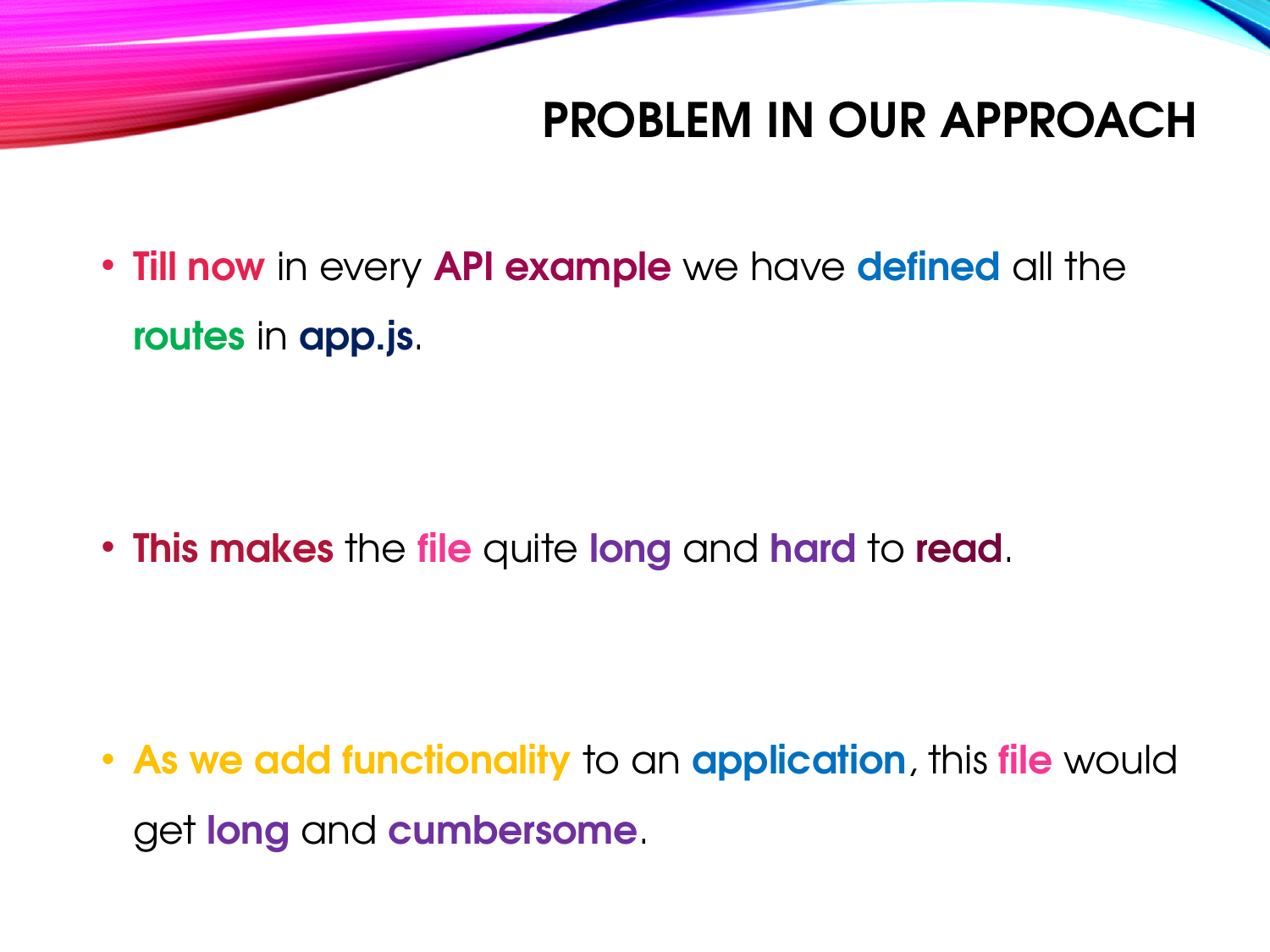

# Problem in our approach
Till now in every API example we have defined all the routes in app.js.

This makes the file quite long and hard to read.

As we add functionality to an application, this file would get long and cumbersome.